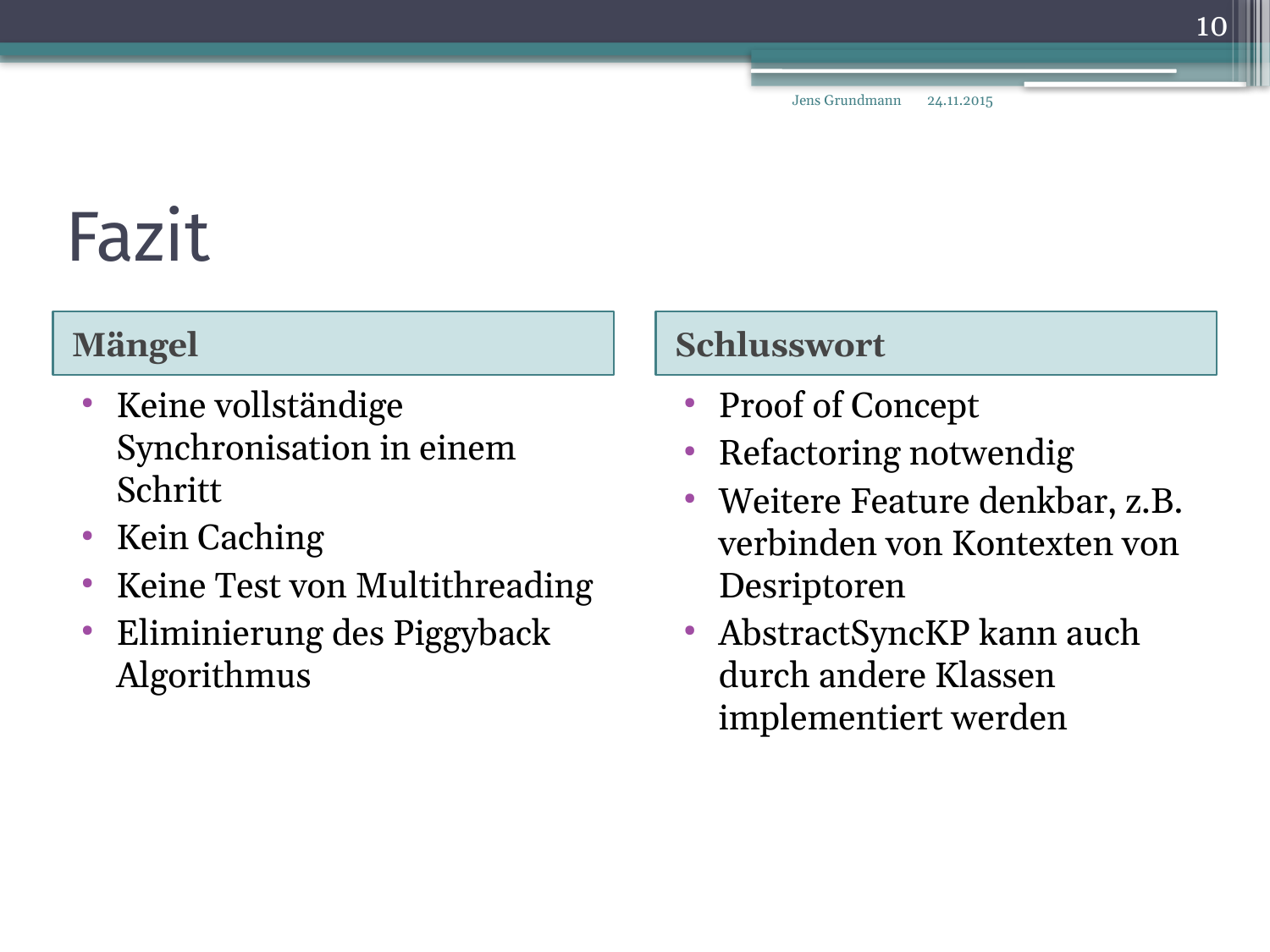

10
Jens Grundmann
24.11.2015
# Fazit
Mängel
Schlusswort
Keine vollständige Synchronisation in einem Schritt
Kein Caching
Keine Test von Multithreading
Eliminierung des Piggyback Algorithmus
Proof of Concept
Refactoring notwendig
Weitere Feature denkbar, z.B. verbinden von Kontexten von Desriptoren
AbstractSyncKP kann auch durch andere Klassen implementiert werden